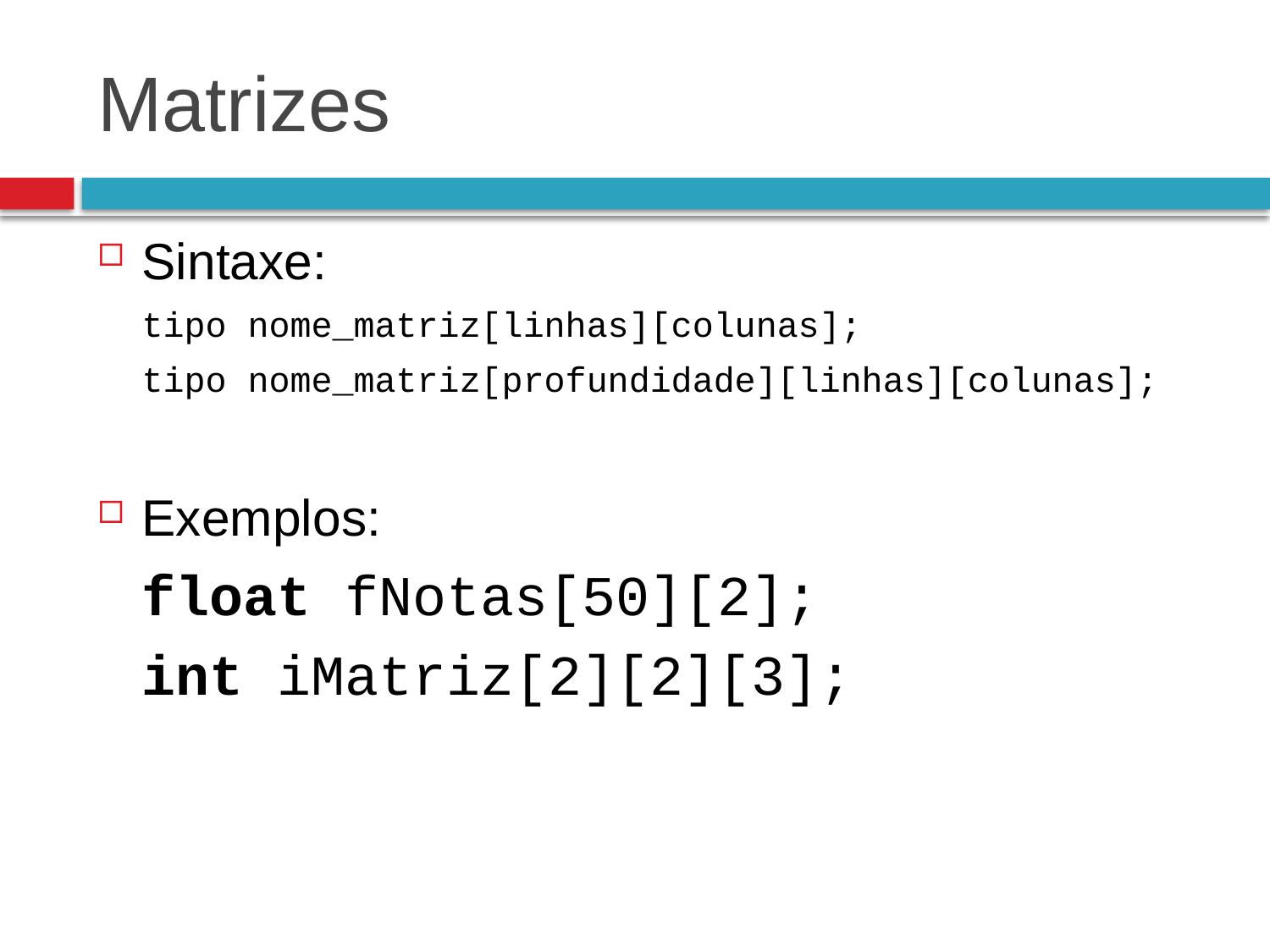

# Matrizes
Sintaxe:
	tipo nome_matriz[linhas][colunas];
	tipo nome_matriz[profundidade][linhas][colunas];

Exemplos:
	float fNotas[50][2];
	int iMatriz[2][2][3];